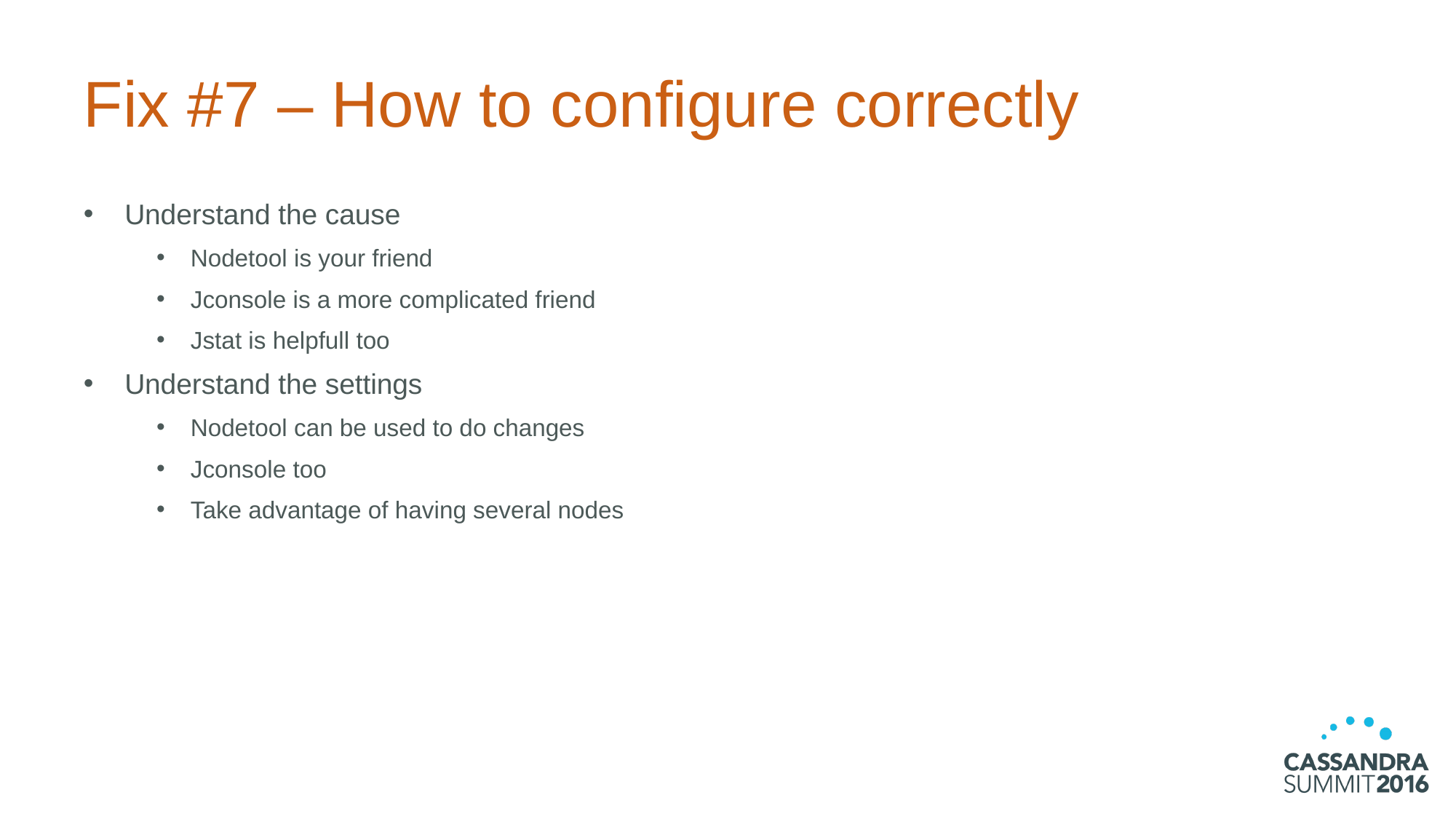

# Fix #7 – How to configure correctly
Understand the cause
Nodetool is your friend
Jconsole is a more complicated friend
Jstat is helpfull too
Understand the settings
Nodetool can be used to do changes
Jconsole too
Take advantage of having several nodes